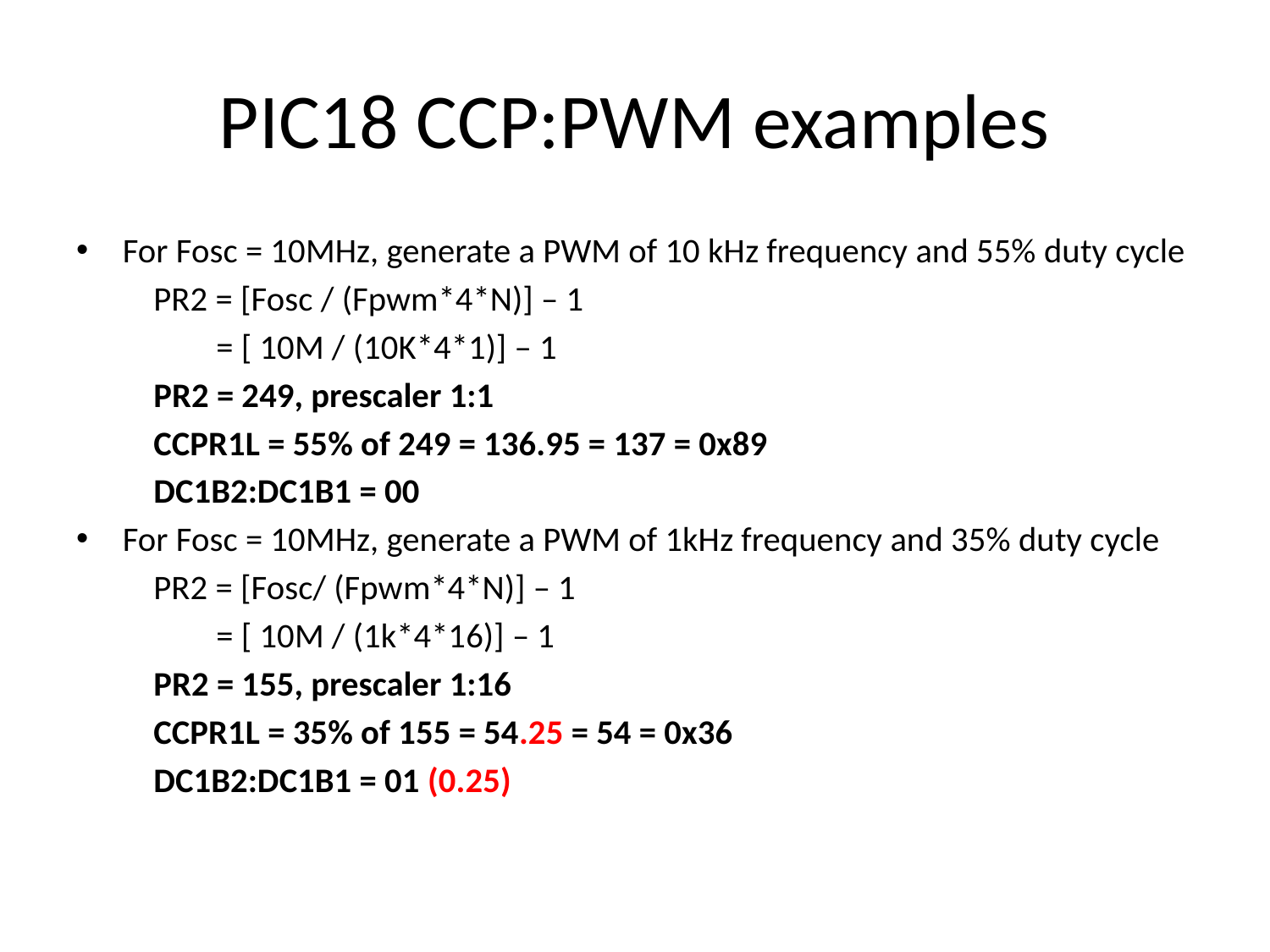

# PIC18 CCP:PWM examples
For Fosc = 10MHz, generate a PWM of 10 kHz frequency and 55% duty cycle
	PR2 = [Fosc / (Fpwm*4*N)] – 1
	        = [ 10M / (10K*4*1)] – 1
	PR2 = 249, prescaler 1:1
	CCPR1L = 55% of 249 = 136.95 = 137 = 0x89
	DC1B2:DC1B1 = 00
For Fosc = 10MHz, generate a PWM of 1kHz frequency and 35% duty cycle
	PR2 = [Fosc/ (Fpwm*4*N)] – 1
	        = [ 10M / (1k*4*16)] – 1
	PR2 = 155, prescaler 1:16
	CCPR1L = 35% of 155 = 54.25 = 54 = 0x36
	DC1B2:DC1B1 = 01 (0.25)